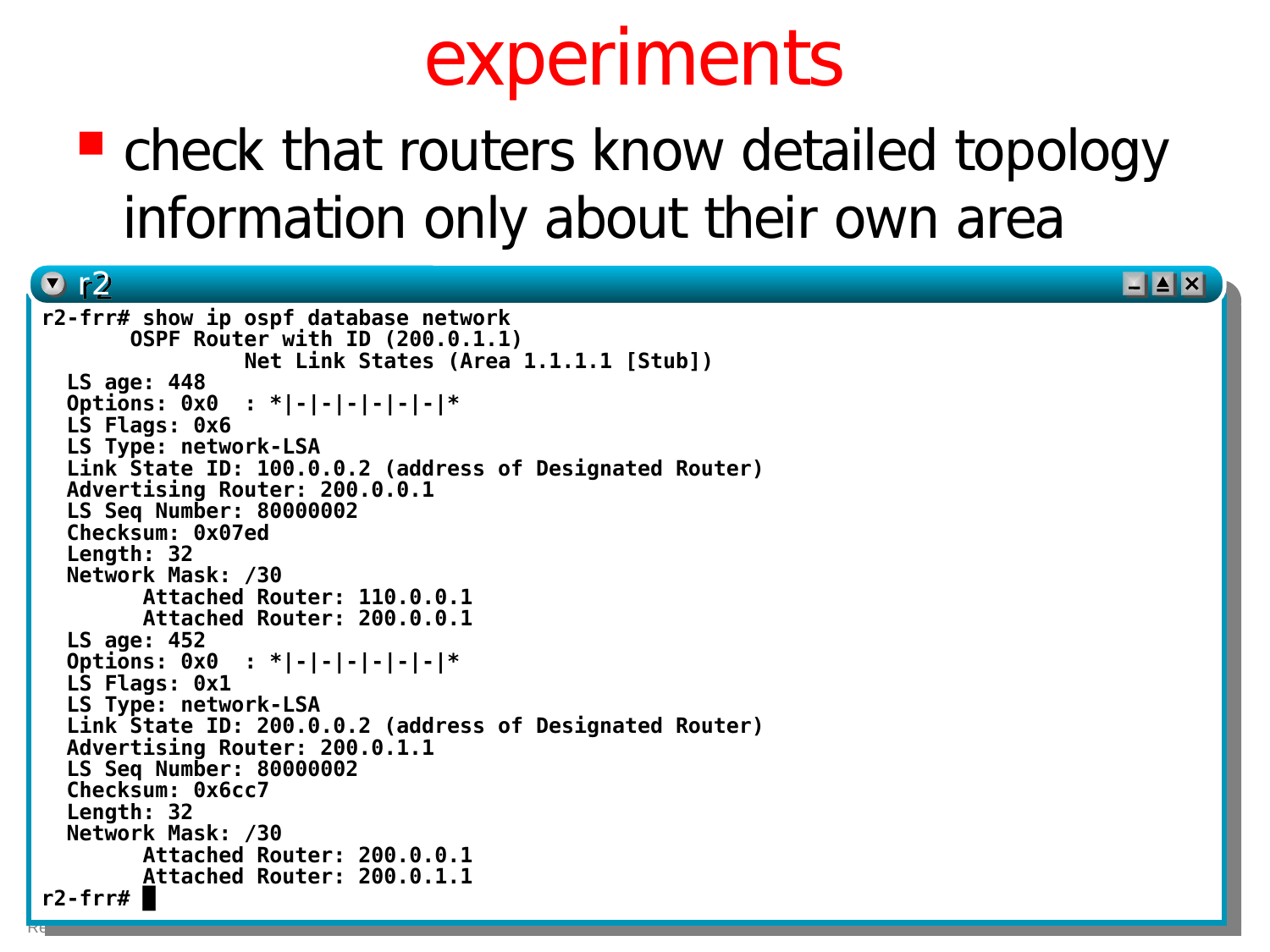

# experiments
check that routers know detailed topology information only about their own area

r2

r2-frr# show ip ospf database network
       OSPF Router with ID (200.0.1.1)
                Net Link States (Area 1.1.1.1 [Stub])
  LS age: 448
  Options: 0x0  : *|-|-|-|-|-|-|*
  LS Flags: 0x6
  LS Type: network-LSA
  Link State ID: 100.0.0.2 (address of Designated Router)
  Advertising Router: 200.0.0.1
  LS Seq Number: 80000002
  Checksum: 0x07ed
  Length: 32
  Network Mask: /30
        Attached Router: 110.0.0.1
        Attached Router: 200.0.0.1
  LS age: 452
  Options: 0x0  : *|-|-|-|-|-|-|*
  LS Flags: 0x1
  LS Type: network-LSA
  Link State ID: 200.0.0.2 (address of Designated Router)
  Advertising Router: 200.0.1.1
  LS Seq Number: 80000002
  Checksum: 0x6cc7
  Length: 32
  Network Mask: /30
        Attached Router: 200.0.0.1
        Attached Router: 200.0.1.1
r2-frr# █

kathara – [ labs: ospf_frr ]
kathara – [ labs: ospf ]
last update: Oct 2021
last update: Nov 2018